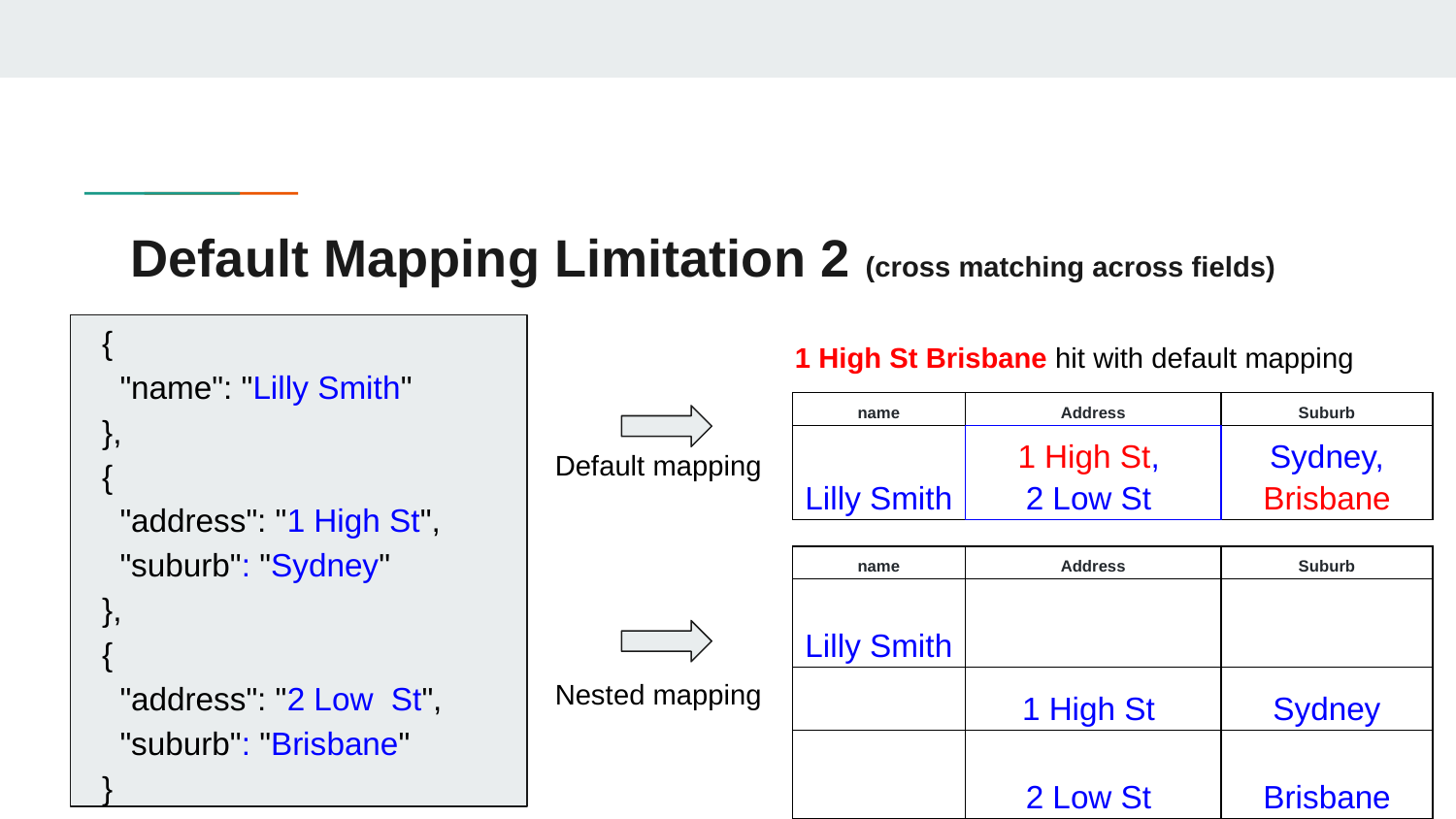

# Default Mapping Limitation 2 (cross matching across fields)

1 High St Brisbane hit with default mapping

    {
      "name": "Lilly Smith"
    },
    {
      "address": "1 High St",
      "suburb": "Sydney"
    },
    {
      "address": "2 Low  St",
      "suburb": "Brisbane"
    }
| name | Address | Suburb |
| --- | --- | --- |
| Lilly Smith | 1 High St, 2 Low St | Sydney, Brisbane |

Default mapping
| name | Address | Suburb |
| --- | --- | --- |
| Lilly Smith |  |  |
|  | 1 High St | Sydney |
|  | 2 Low St | Brisbane |

Nested mapping